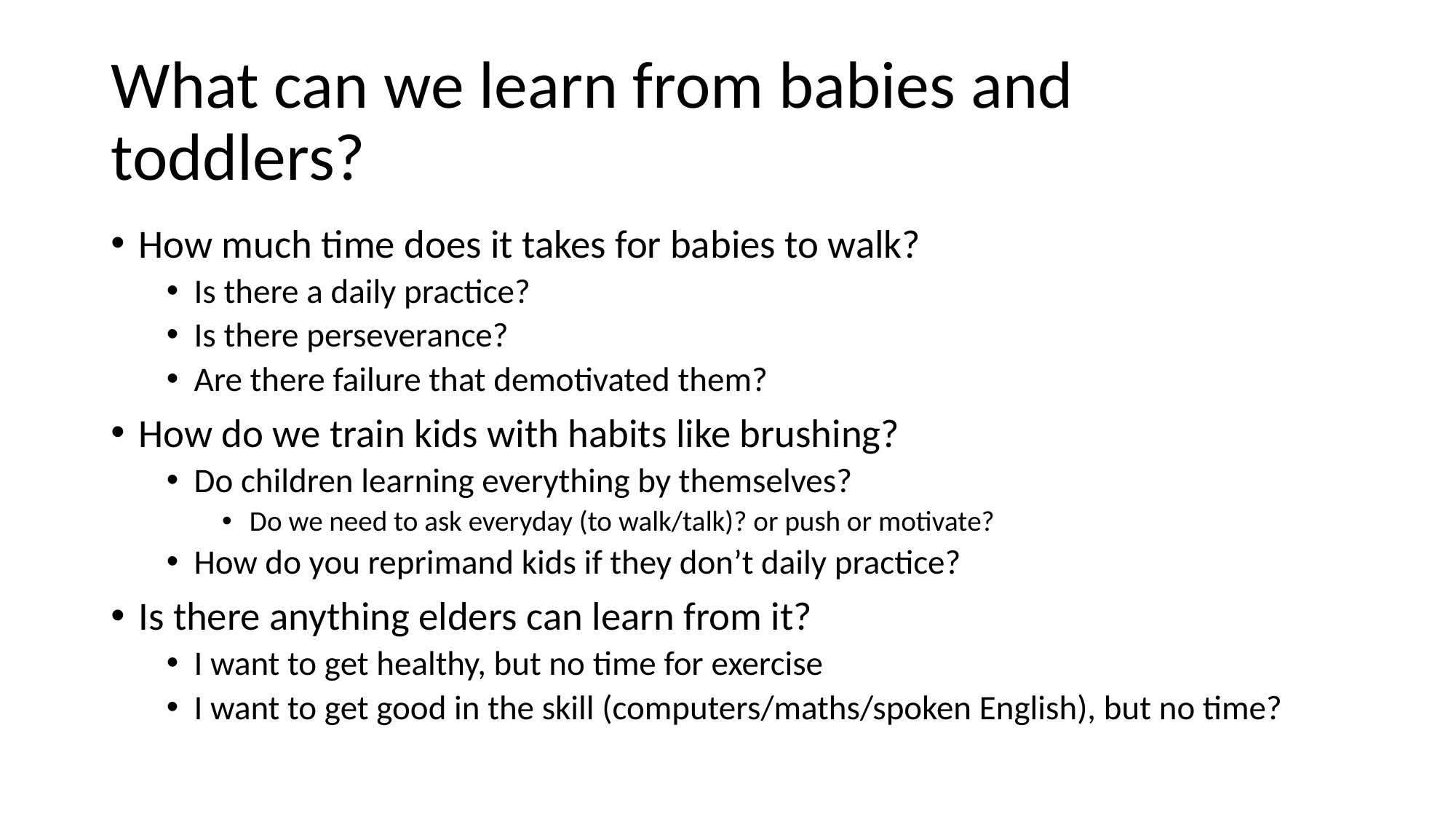

# What can we learn from babies and toddlers?
How much time does it takes for babies to walk?
Is there a daily practice?
Is there perseverance?
Are there failure that demotivated them?
How do we train kids with habits like brushing?
Do children learning everything by themselves?
Do we need to ask everyday (to walk/talk)? or push or motivate?
How do you reprimand kids if they don’t daily practice?
Is there anything elders can learn from it?
I want to get healthy, but no time for exercise
I want to get good in the skill (computers/maths/spoken English), but no time?